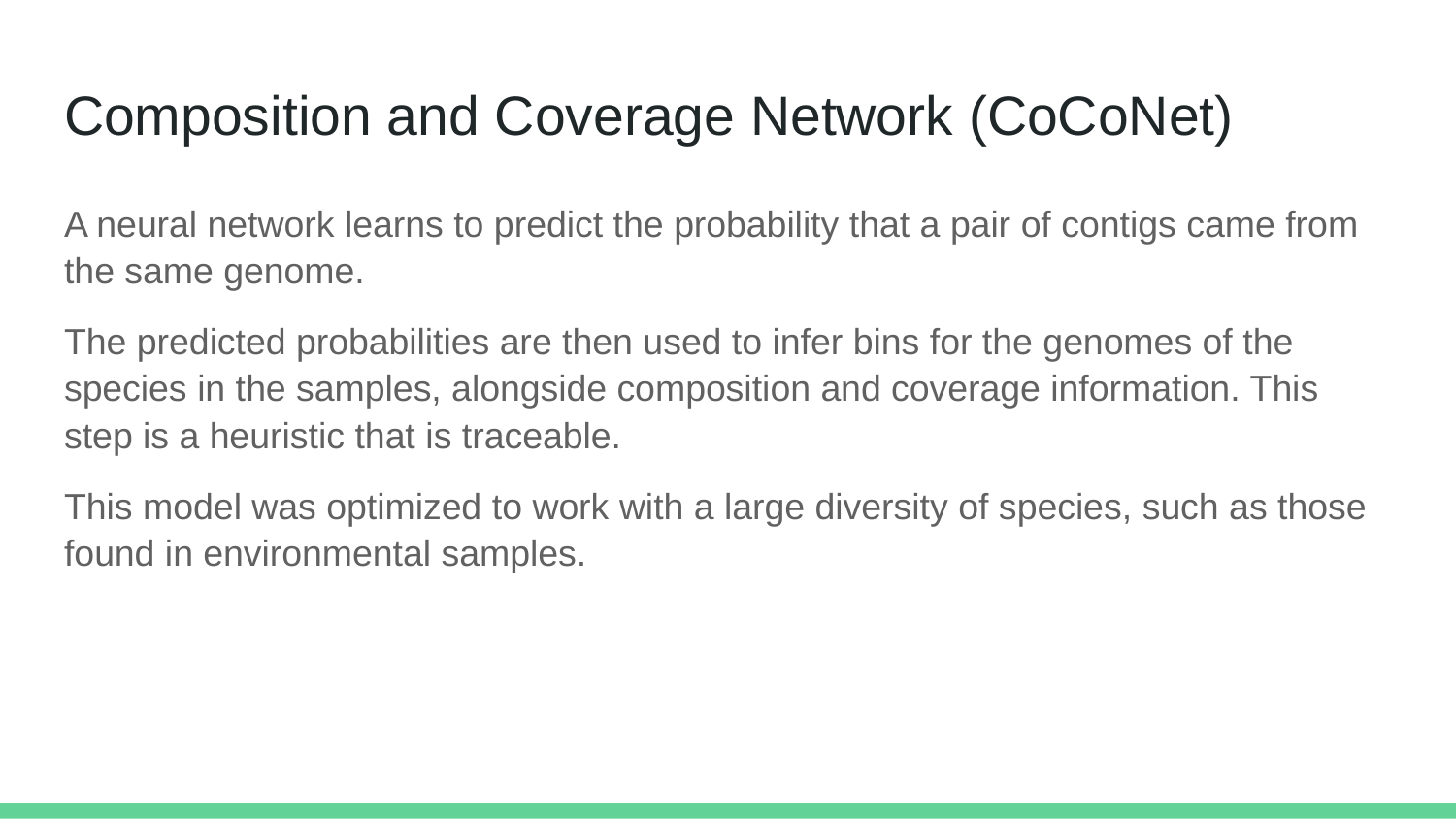

# Composition and Coverage Network (CoCoNet)
A neural network learns to predict the probability that a pair of contigs came from the same genome.
The predicted probabilities are then used to infer bins for the genomes of the species in the samples, alongside composition and coverage information. This step is a heuristic that is traceable.
This model was optimized to work with a large diversity of species, such as those found in environmental samples.